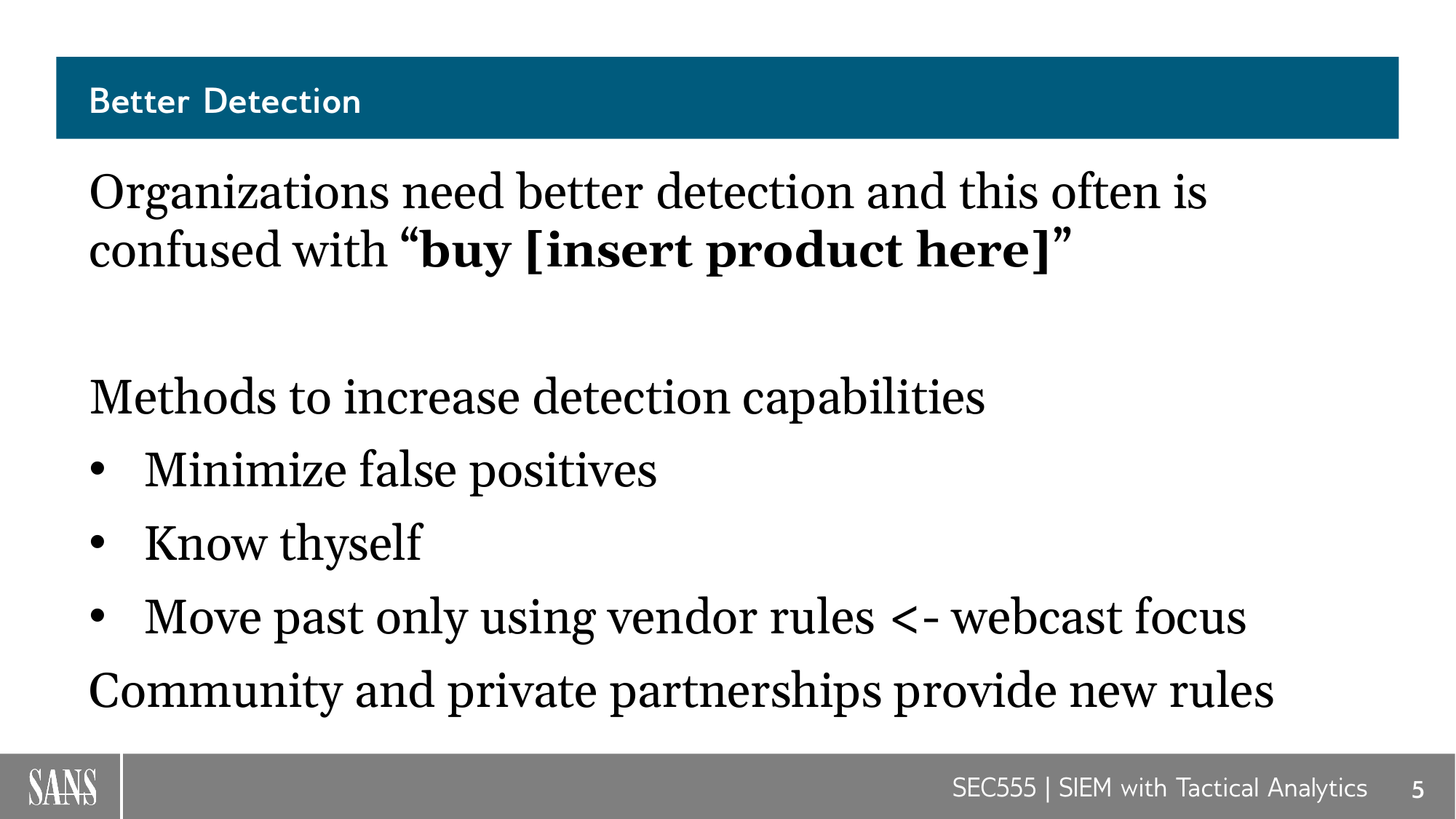

# Better Detection
Organizations need better detection and this often is confused with “buy [insert product here]”

Methods to increase detection capabilities
Minimize false positives
Know thyself
Move past only using vendor rules <- webcast focus
Community and private partnerships provide new rules